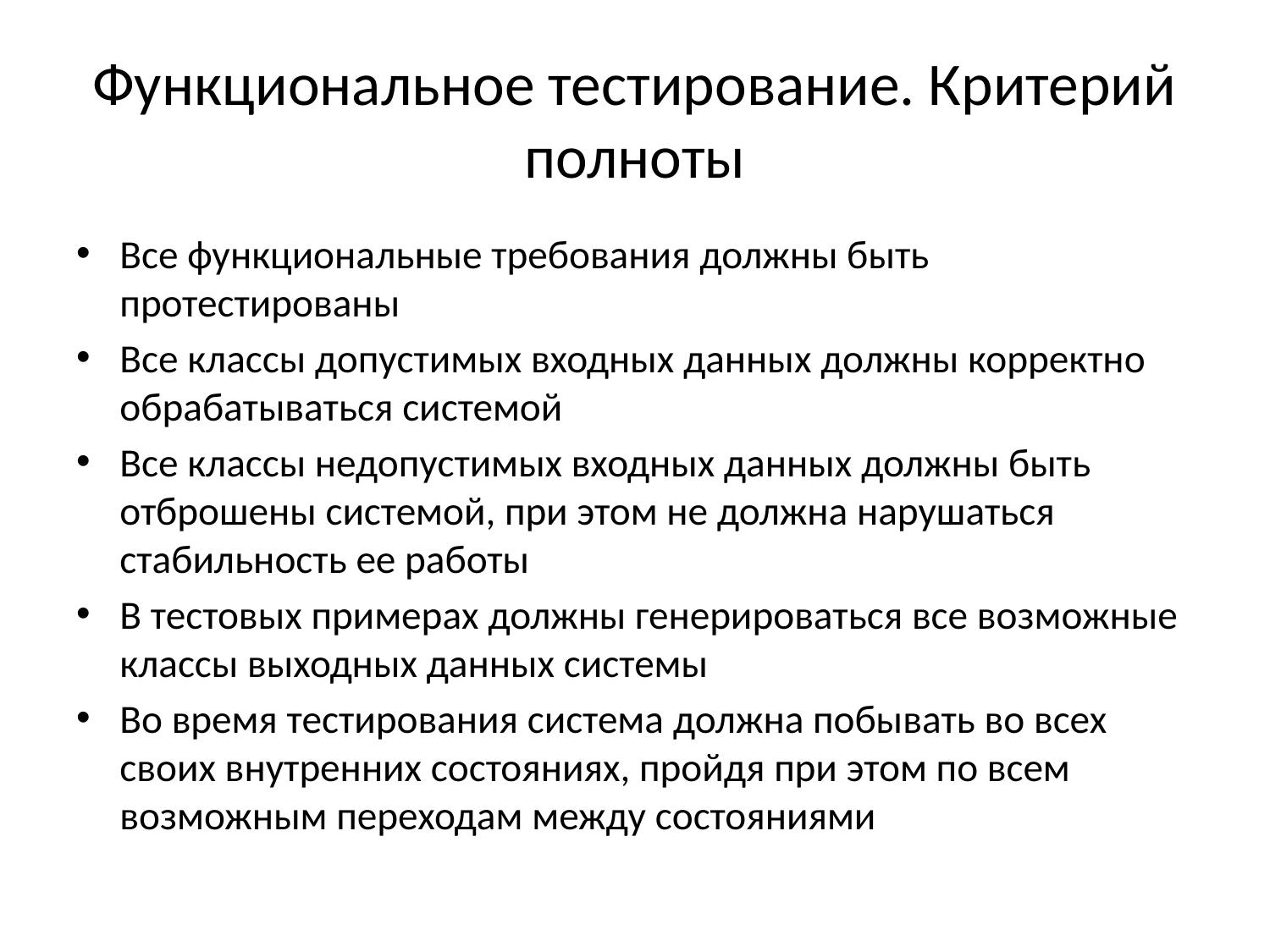

# Функциональное тестирование. Критерий полноты
Все функциональные требования должны быть протестированы
Все классы допустимых входных данных должны корректно обрабатываться системой
Все классы недопустимых входных данных должны быть отброшены системой, при этом не должна нарушаться стабильность ее работы
В тестовых примерах должны генерироваться все возможные классы выходных данных системы
Во время тестирования система должна побывать во всех своих внутренних состояниях, пройдя при этом по всем возможным переходам между состояниями